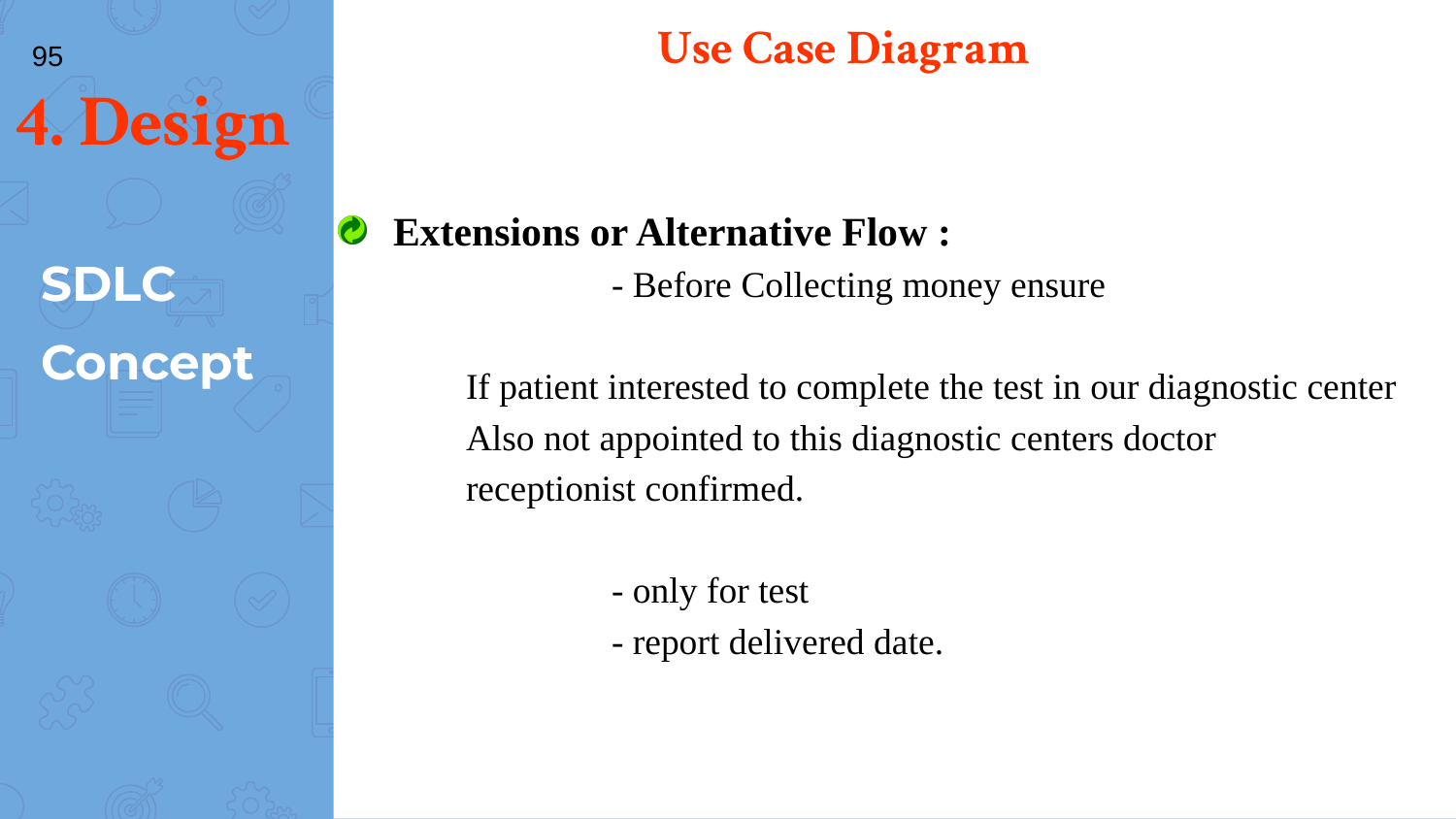

Use Case Diagram
95
# 4. Design
Extensions or Alternative Flow :
	- Before Collecting money ensure

If patient interested to complete the test in our diagnostic center
Also not appointed to this diagnostic centers doctor
receptionist confirmed.

	- only for test
	- report delivered date.

SDLC
Concept